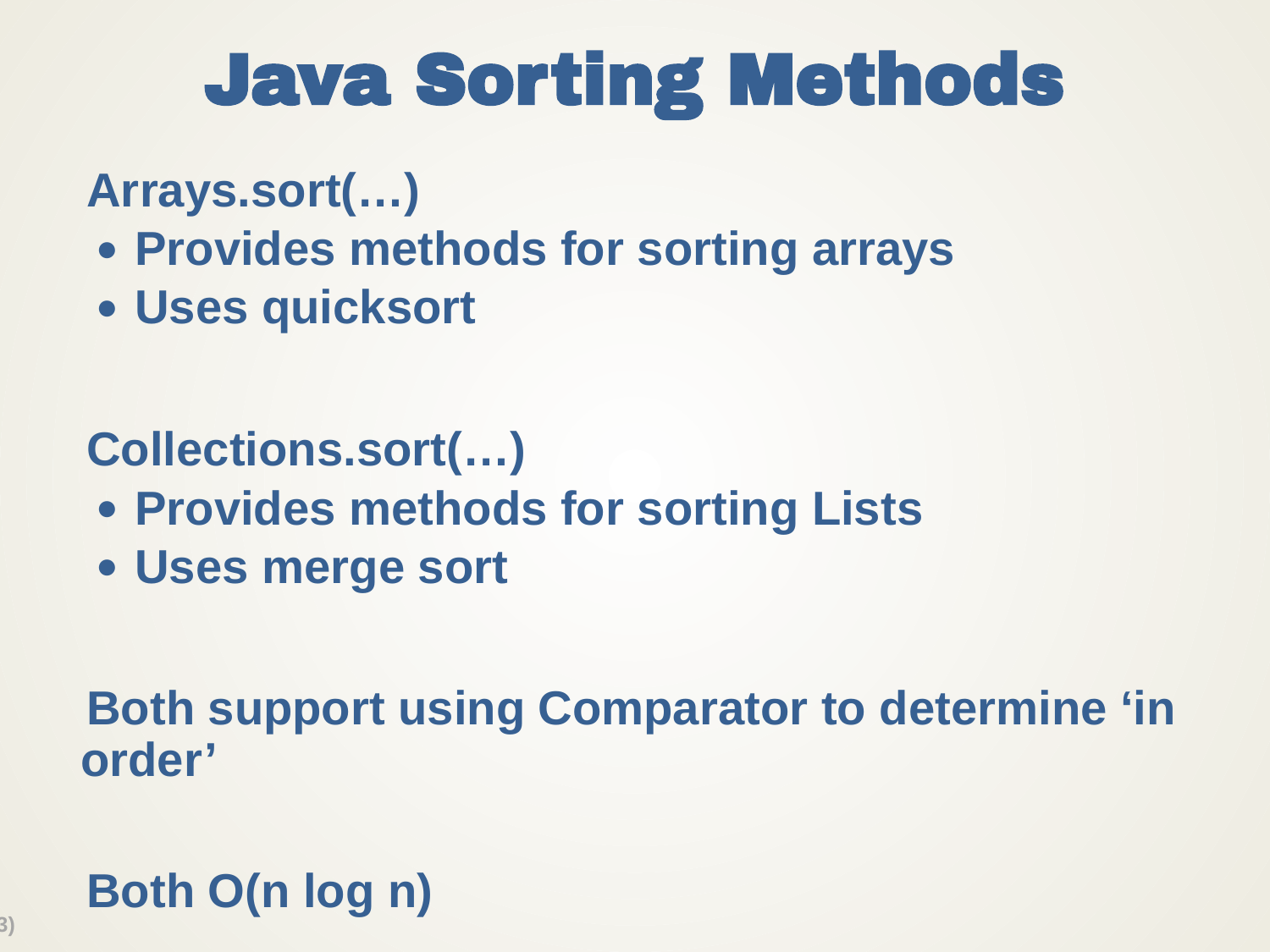

# Java Sorting Methods
Arrays.sort(…)
Provides methods for sorting arrays
Uses quicksort

Collections.sort(…)
Provides methods for sorting Lists
Uses merge sort

Both support using Comparator to determine ‘in order’

Both O(n log n)